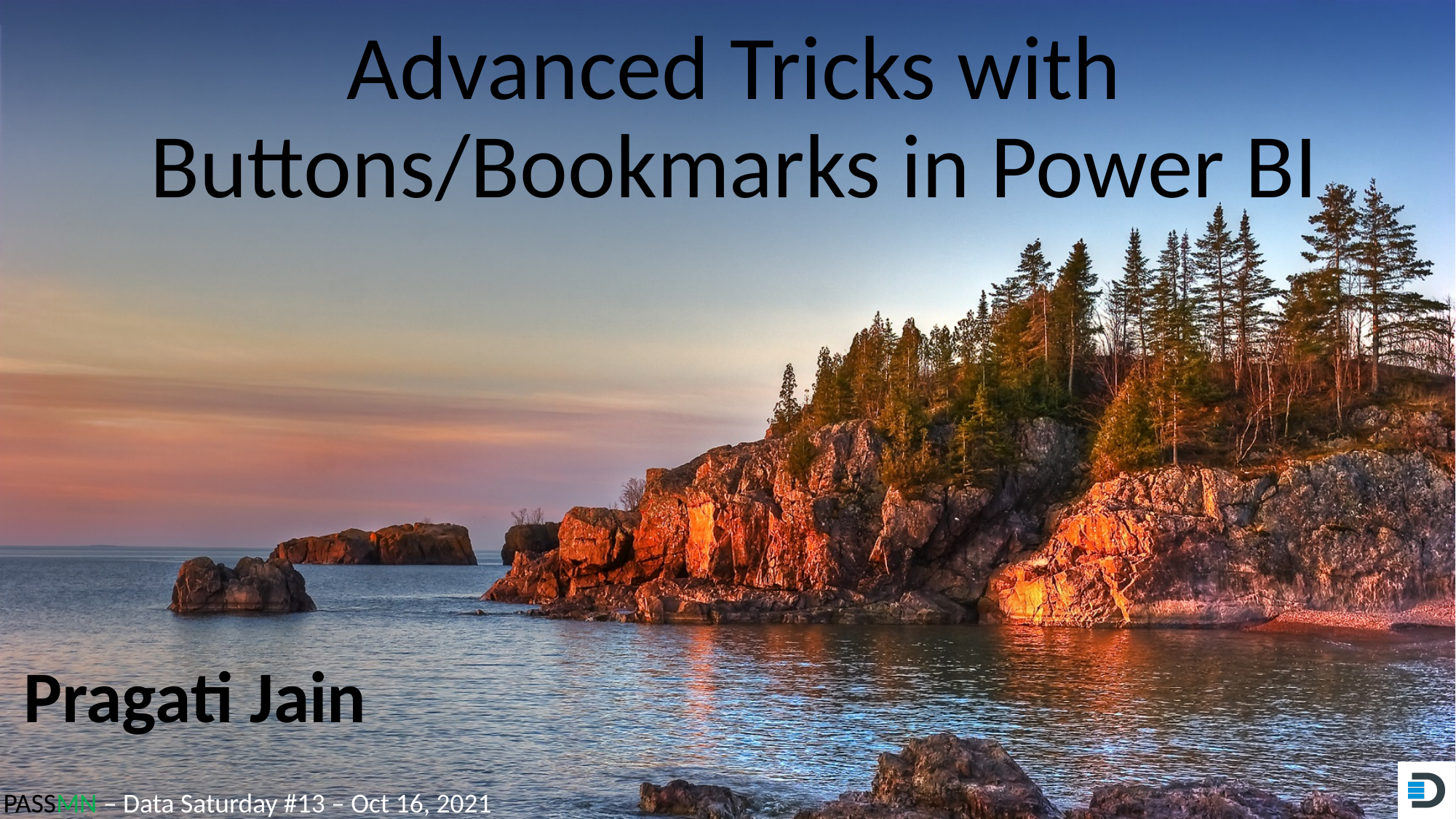

# Advanced Tricks with Buttons/Bookmarks in Power BI
Pragati Jain